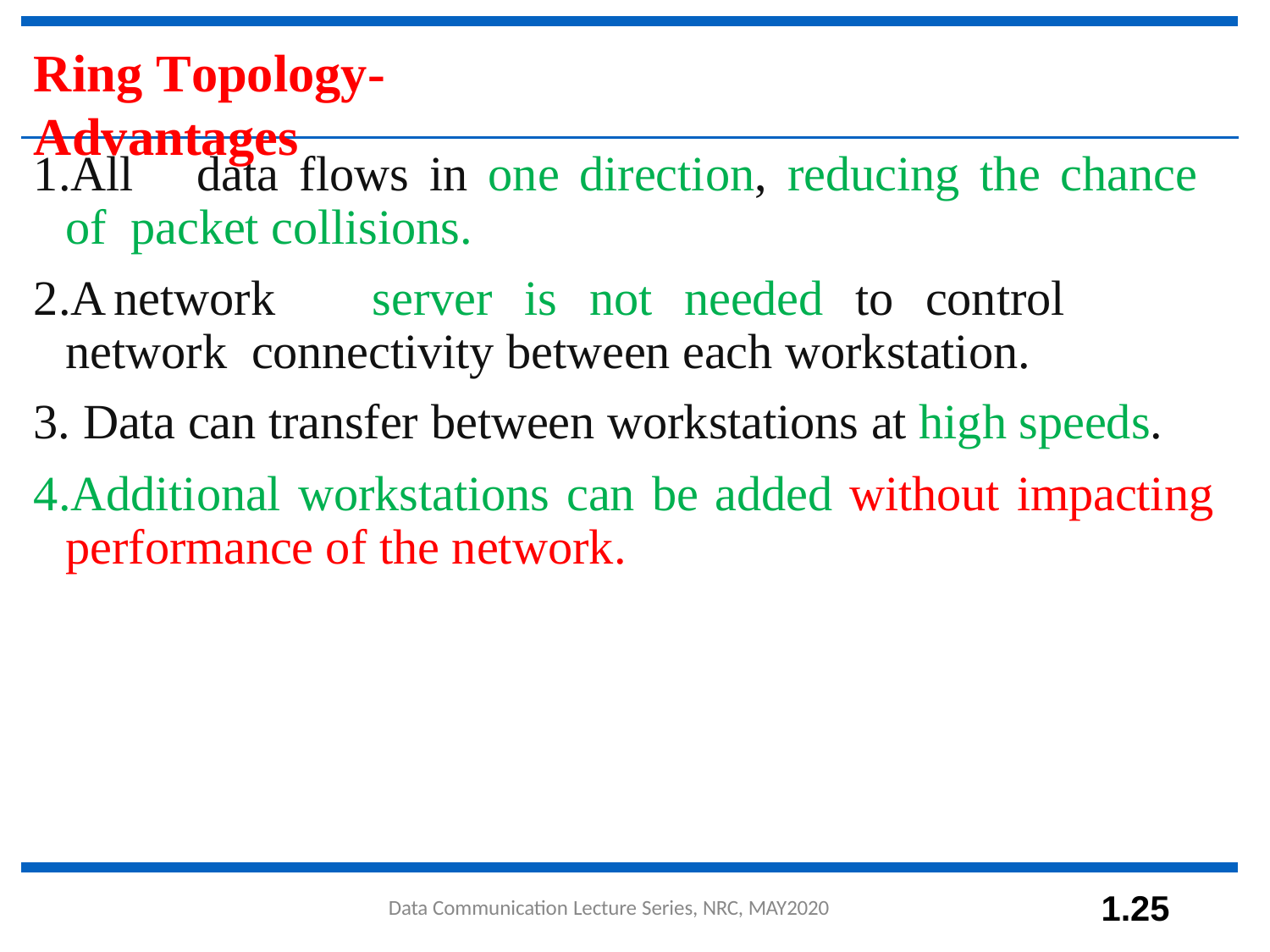

# Ring Topology- Advantages

All	data	flows	in	one	direction,	reducing	the	chance	of  packet collisions.
A	network	server	is	not	needed	to	control	network  connectivity between each workstation.
Data can transfer between workstations at high speeds.
Additional workstations can be added without impacting  performance of the network.

1.25
Data Communication Lecture Series, NRC, MAY2020